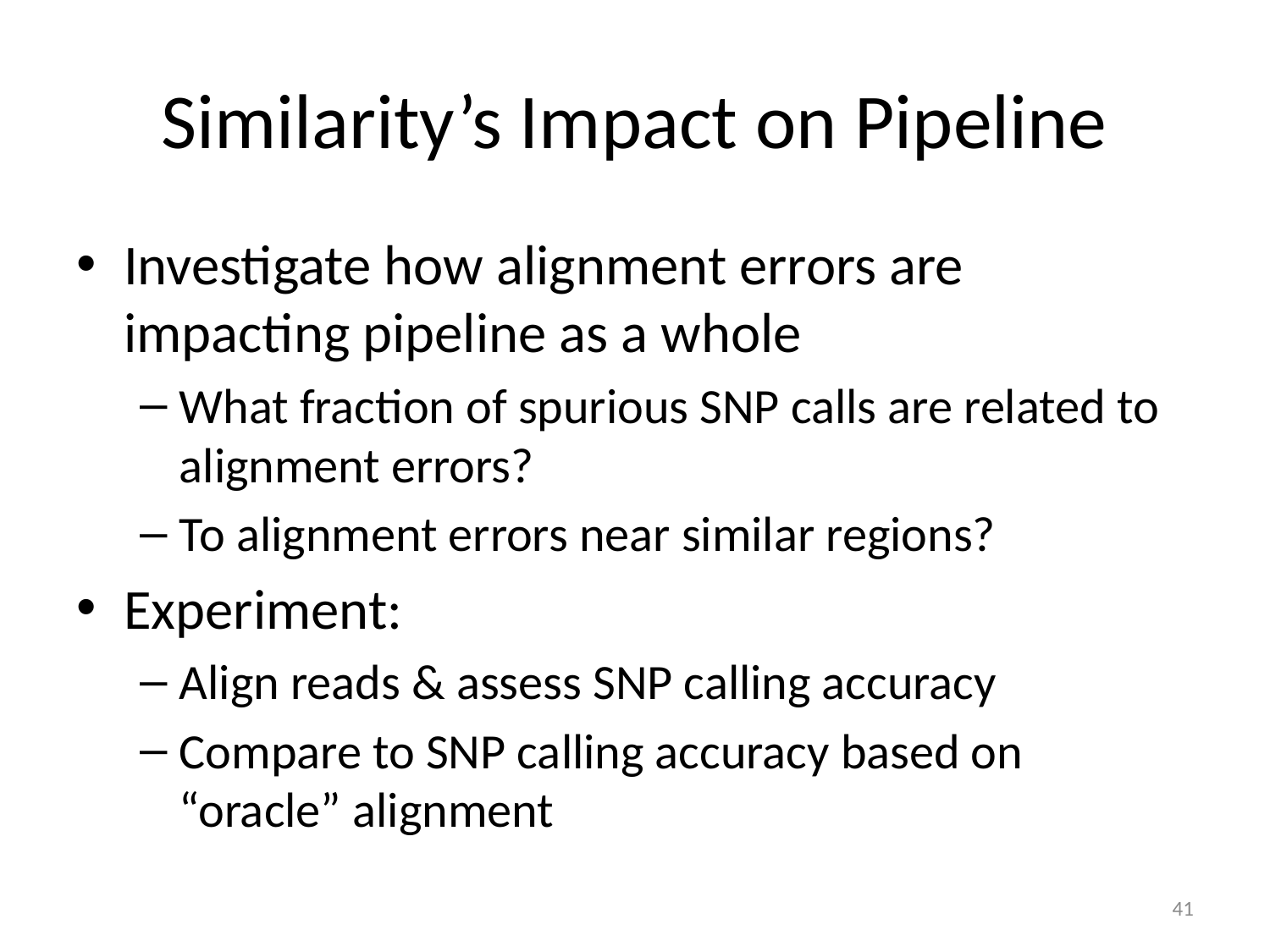

# Similarity’s Impact on Pipeline
Investigate how alignment errors are impacting pipeline as a whole
What fraction of spurious SNP calls are related to alignment errors?
To alignment errors near similar regions?
Experiment:
Align reads & assess SNP calling accuracy
Compare to SNP calling accuracy based on “oracle” alignment
41